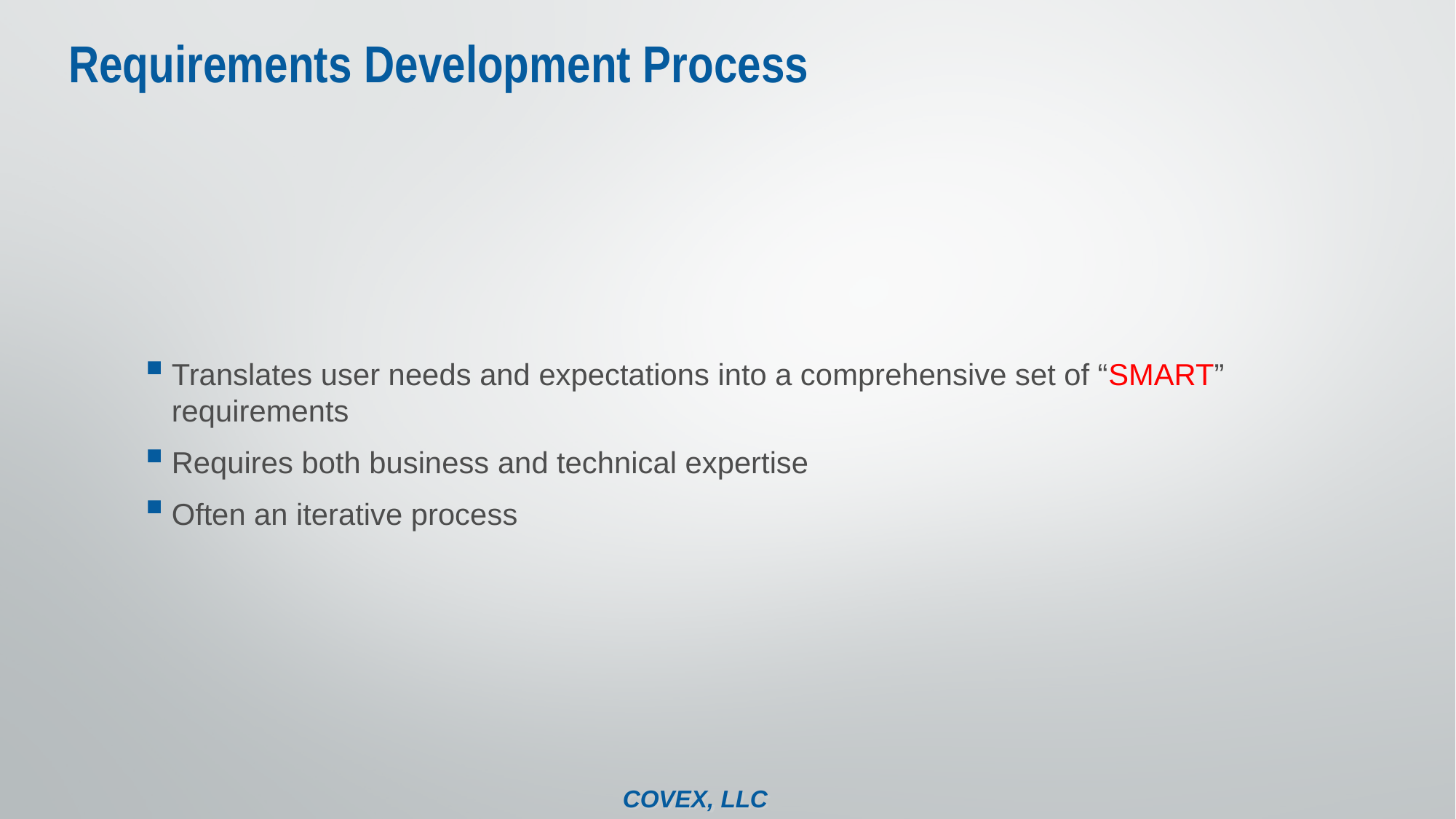

# Requirements Development Process
Translates user needs and expectations into a comprehensive set of “SMART” requirements
Requires both business and technical expertise
Often an iterative process